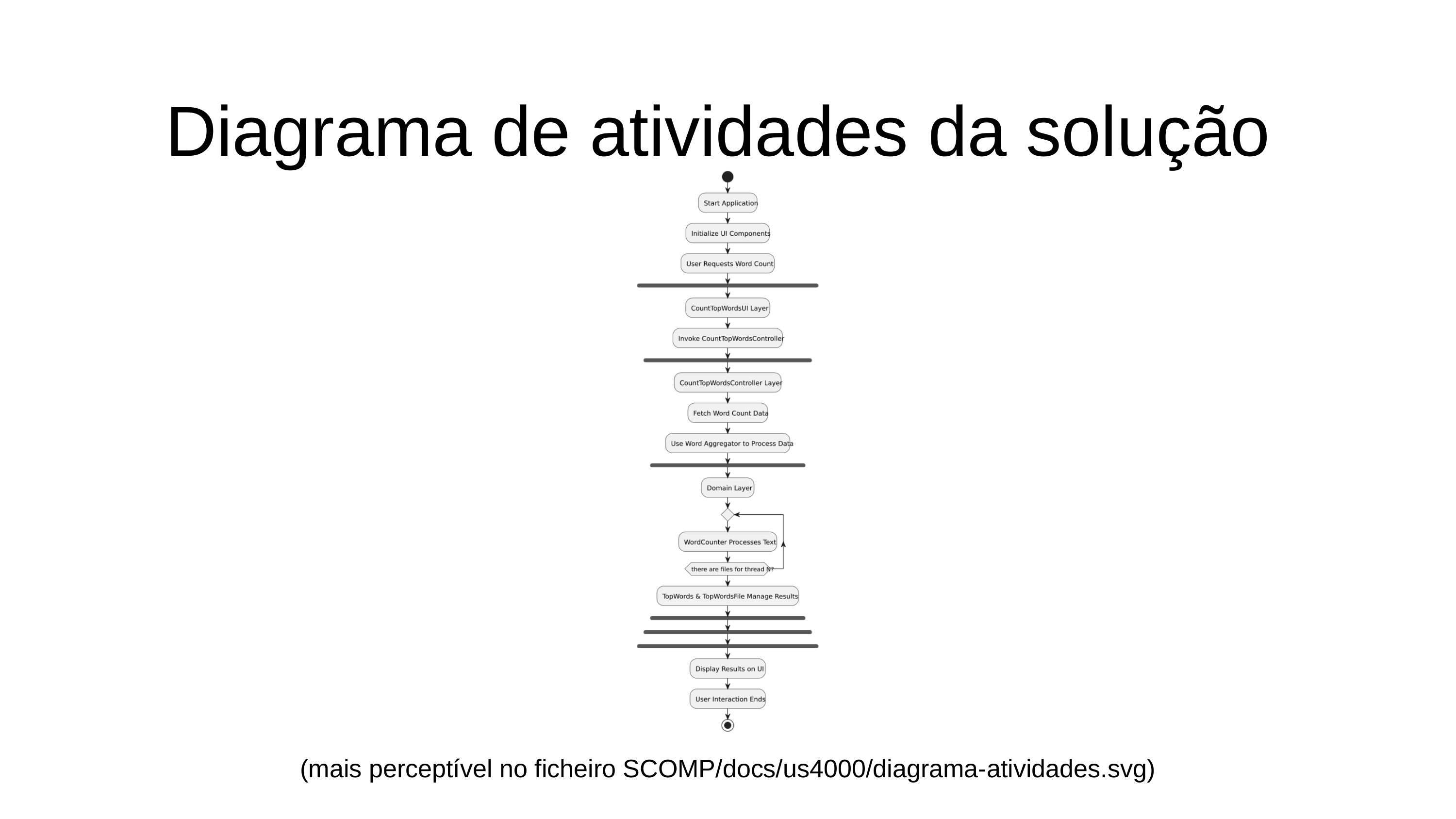

Diagrama de atividades da solução

(mais perceptível no ficheiro SCOMP/docs/us4000/diagrama-atividades.svg)